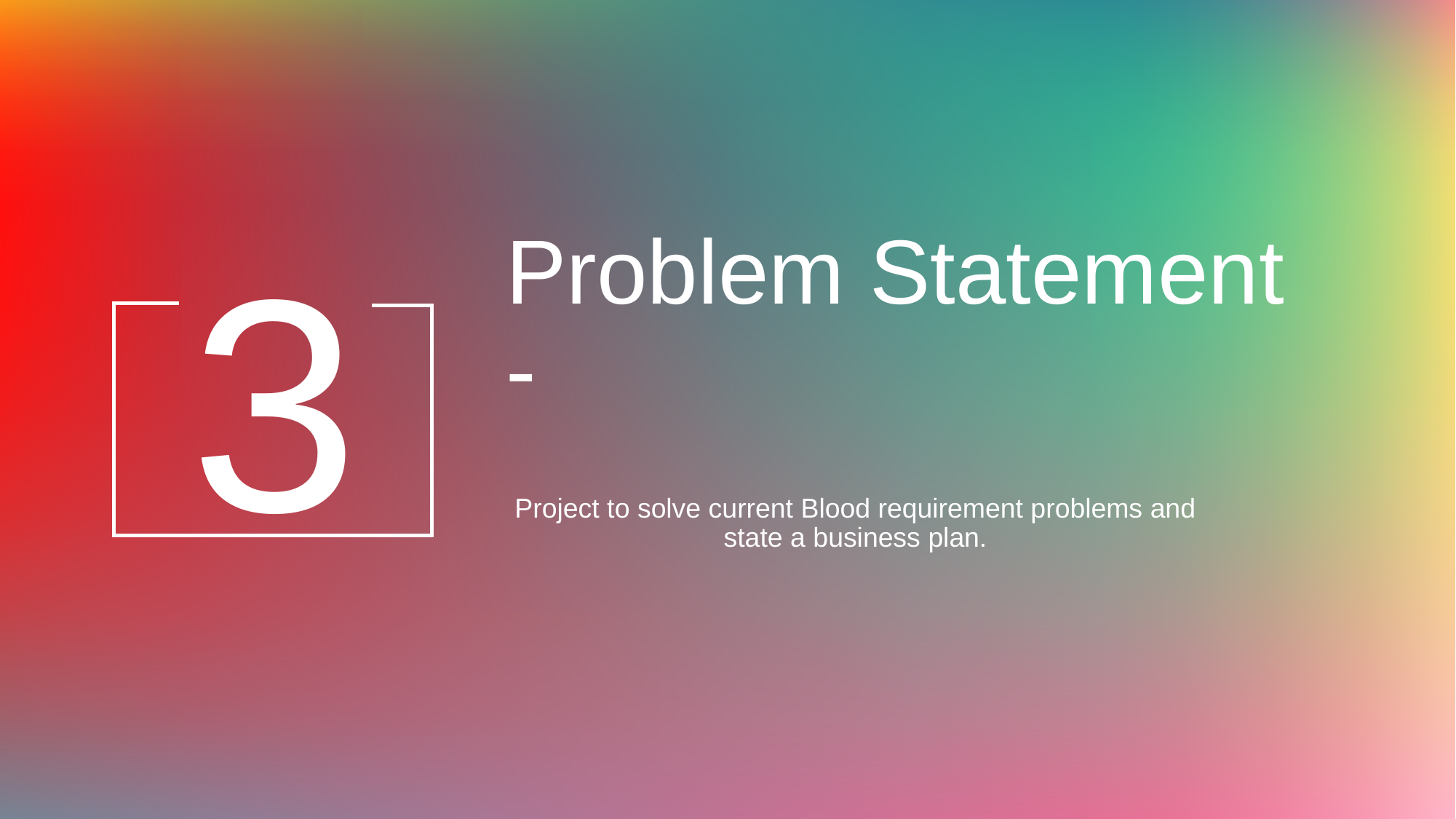

# Problem Statement -
3

Project to solve current Blood requirement problems and state a business plan.